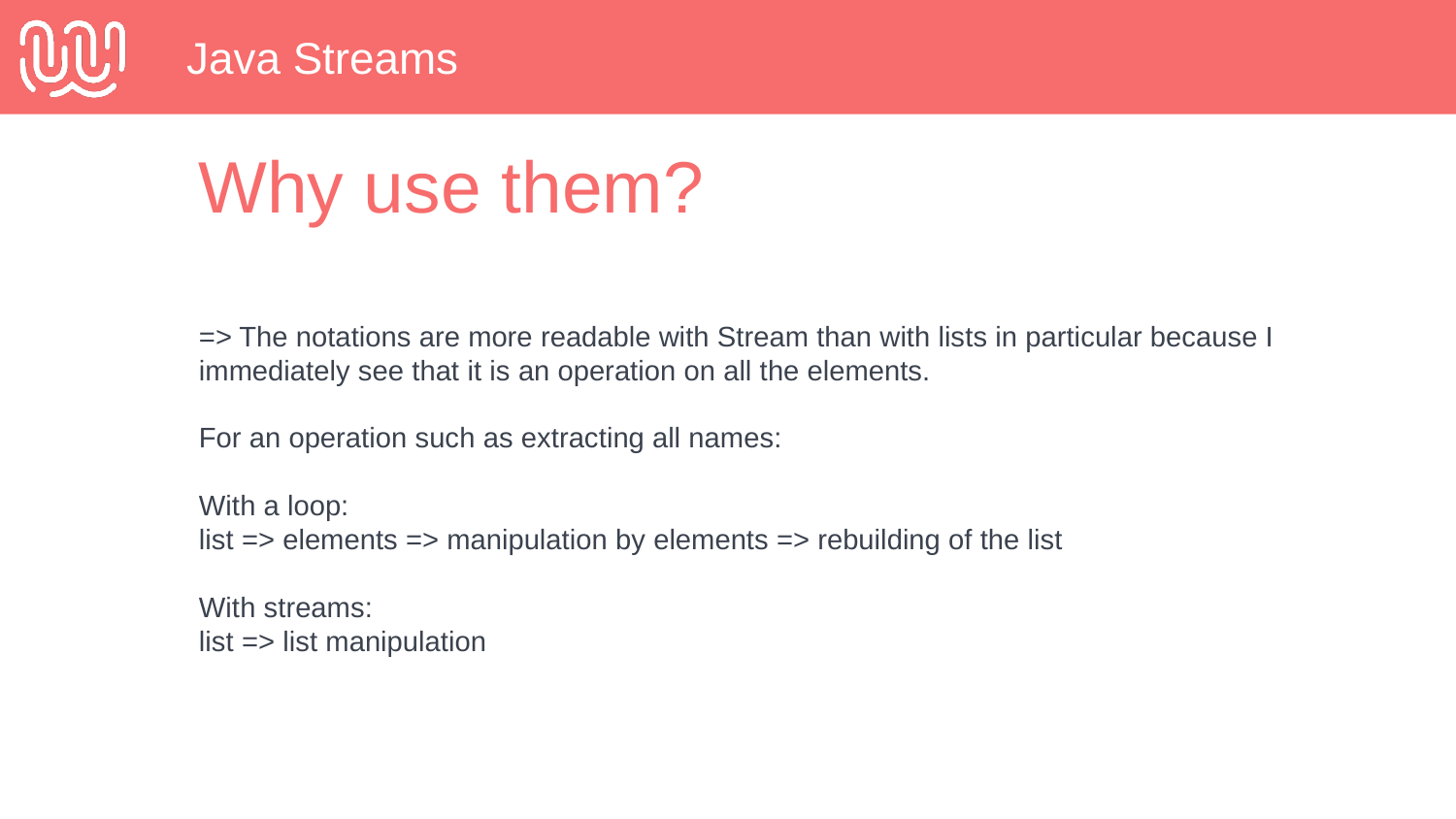

# Java Streams

Why use them?

=> The notations are more readable with Stream than with lists in particular because I immediately see that it is an operation on all the elements.

For an operation such as extracting all names:

With a loop:
list => elements => manipulation by elements => rebuilding of the list
With streams:
list => list manipulation